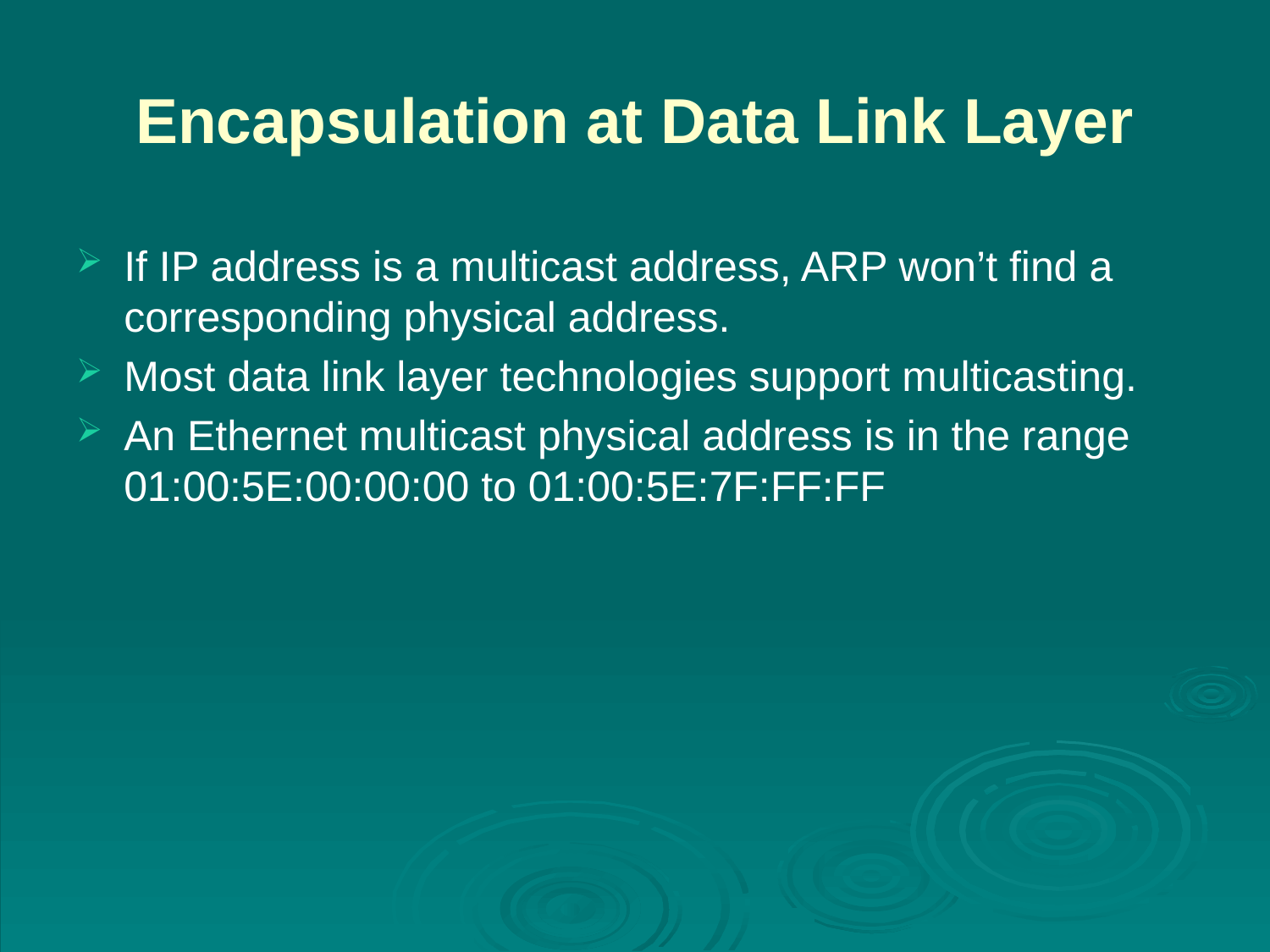

# Encapsulation at Data Link Layer
If IP address is a multicast address, ARP won’t find a corresponding physical address.
Most data link layer technologies support multicasting.
An Ethernet multicast physical address is in the range 01:00:5E:00:00:00 to 01:00:5E:7F:FF:FF